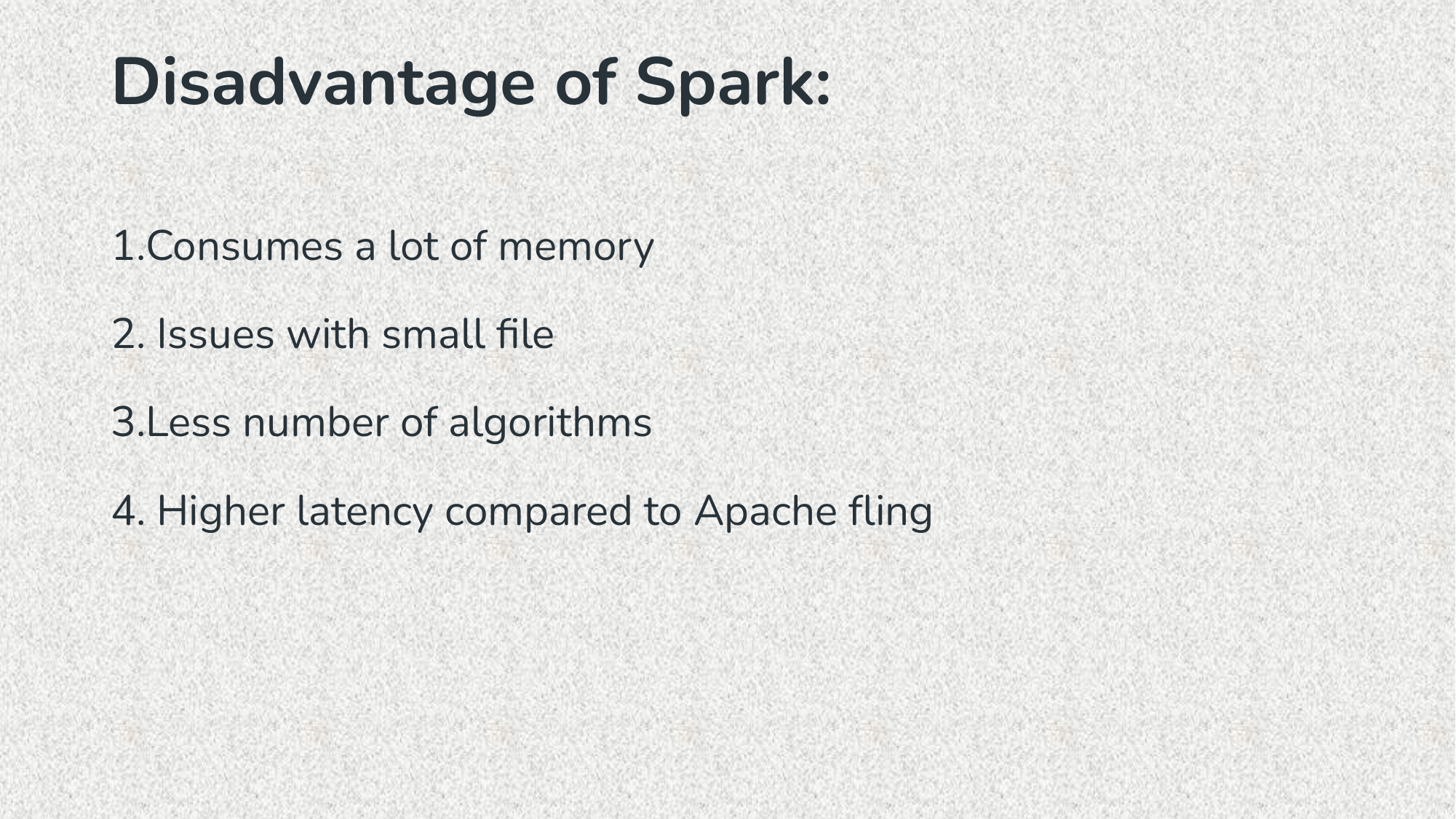

# Disadvantage of Spark:
Consumes a lot of memory
 Issues with small file
Less number of algorithms
 Higher latency compared to Apache fling